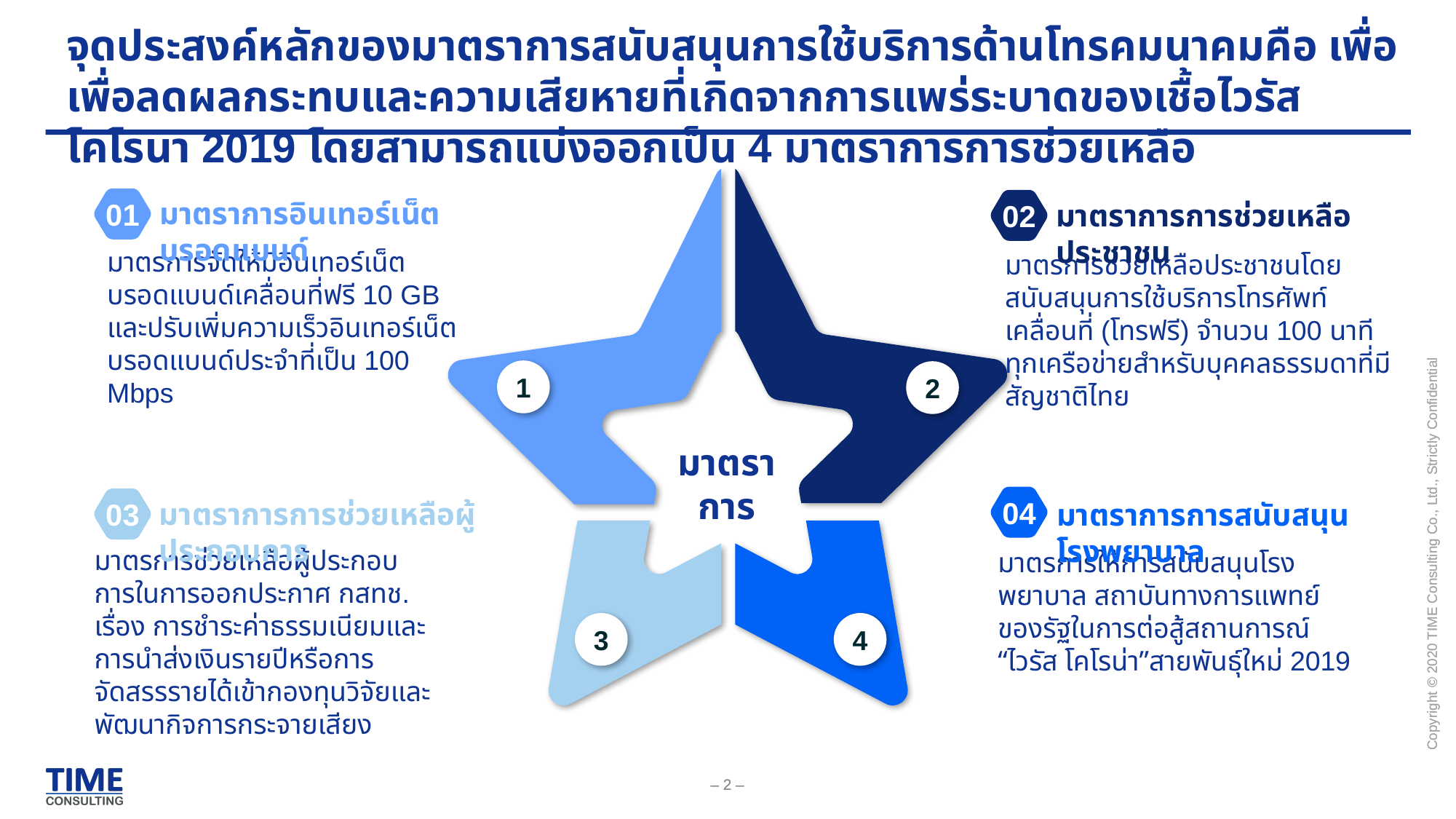

จุดประสงค์หลักของมาตราการสนับสนุนการใช้บริการด้านโทรคมนาคมคือ เพื่อเพื่อลดผลกระทบและความเสียหายที่เกิดจากการแพร่ระบาดของเชื้อไวรัสโคโรนา 2019 โดยสามารถแบ่งออกเป็น 4 มาตราการการช่วยเหลือ

1
2
4
3
01
มาตราการอินเทอร์เน็ตบรอดแบนด์
มาตรการจัดให้มีอินเทอร์เน็ตบรอดแบนด์เคลื่อนที่ฟรี 10 GB และปรับเพิ่มความเร็วอินเทอร์เน็ตบรอดแบนด์ประจำที่เป็น 100 Mbps
02
มาตราการการช่วยเหลือประชาชน
มาตรการช่วยเหลือประชาชนโดยสนับสนุนการใช้บริการโทรศัพท์เคลื่อนที่ (โทรฟรี) จำนวน 100 นาทีทุกเครือข่ายสำหรับบุคคลธรรมดาที่มีสัญชาติไทย
มาตราการ
04
มาตราการการสนับสนุนโรงพยาบาล
มาตรการให้การสนับสนุนโรงพยาบาล สถาบันทางการแพทย์ของรัฐในการต่อสู้สถานการณ์ “ไวรัส โคโรน่า”สายพันธุ์ใหม่ 2019
03
มาตราการการช่วยเหลือผู้ประกอบการ
มาตรการช่วยเหลือผู้ประกอบการในการออกประกาศ กสทช. เรื่อง การชำระค่าธรรมเนียมและการนำส่งเงินรายปีหรือการจัดสรรรายได้เข้ากองทุนวิจัยและพัฒนากิจการกระจายเสียง